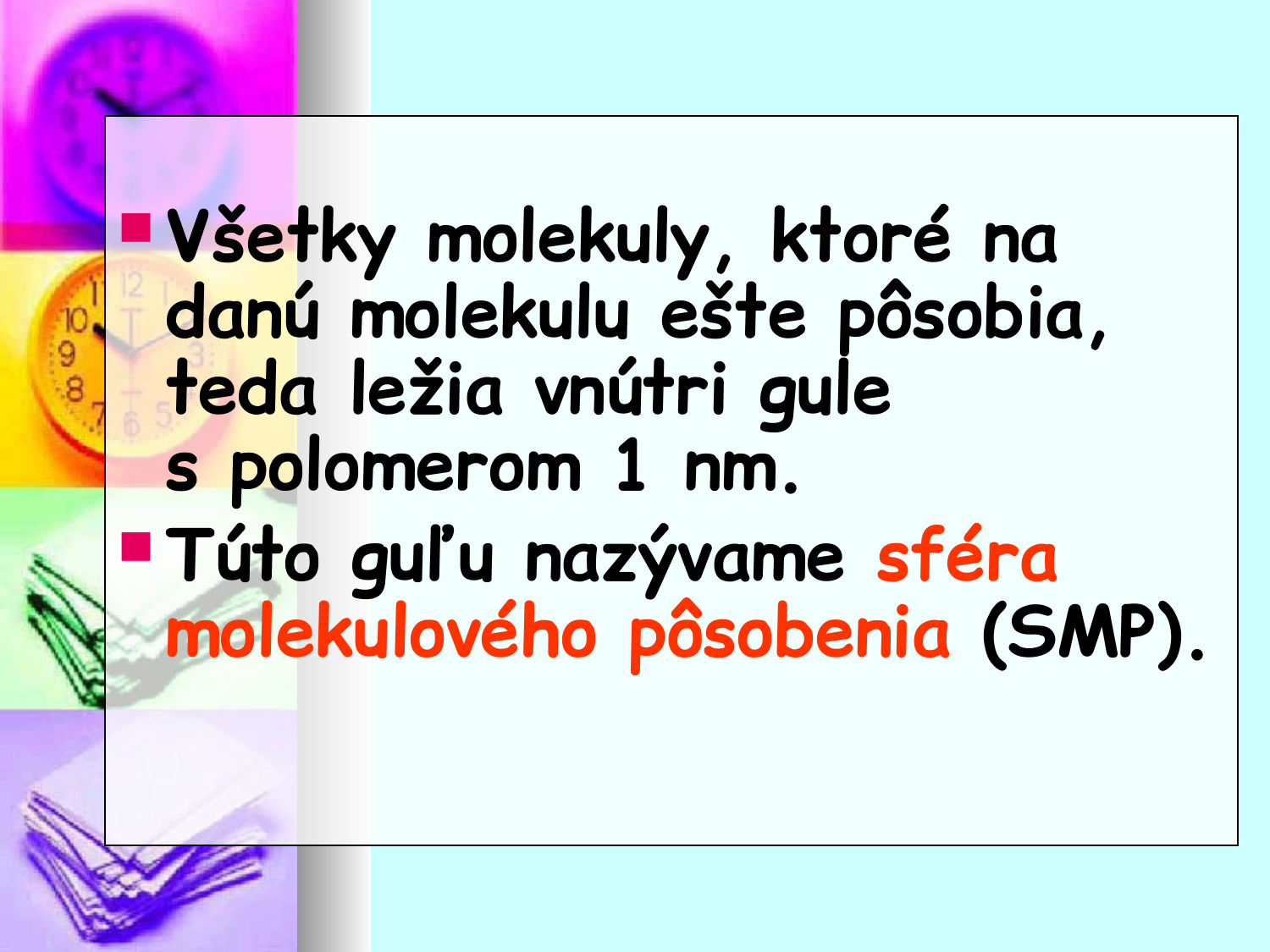

Všetky molekuly, ktoré na danú molekulu ešte pôsobia, teda ležia vnútri gule s polomerom 1 nm.
Túto guľu nazývame sféra molekulového pôsobenia (SMP).